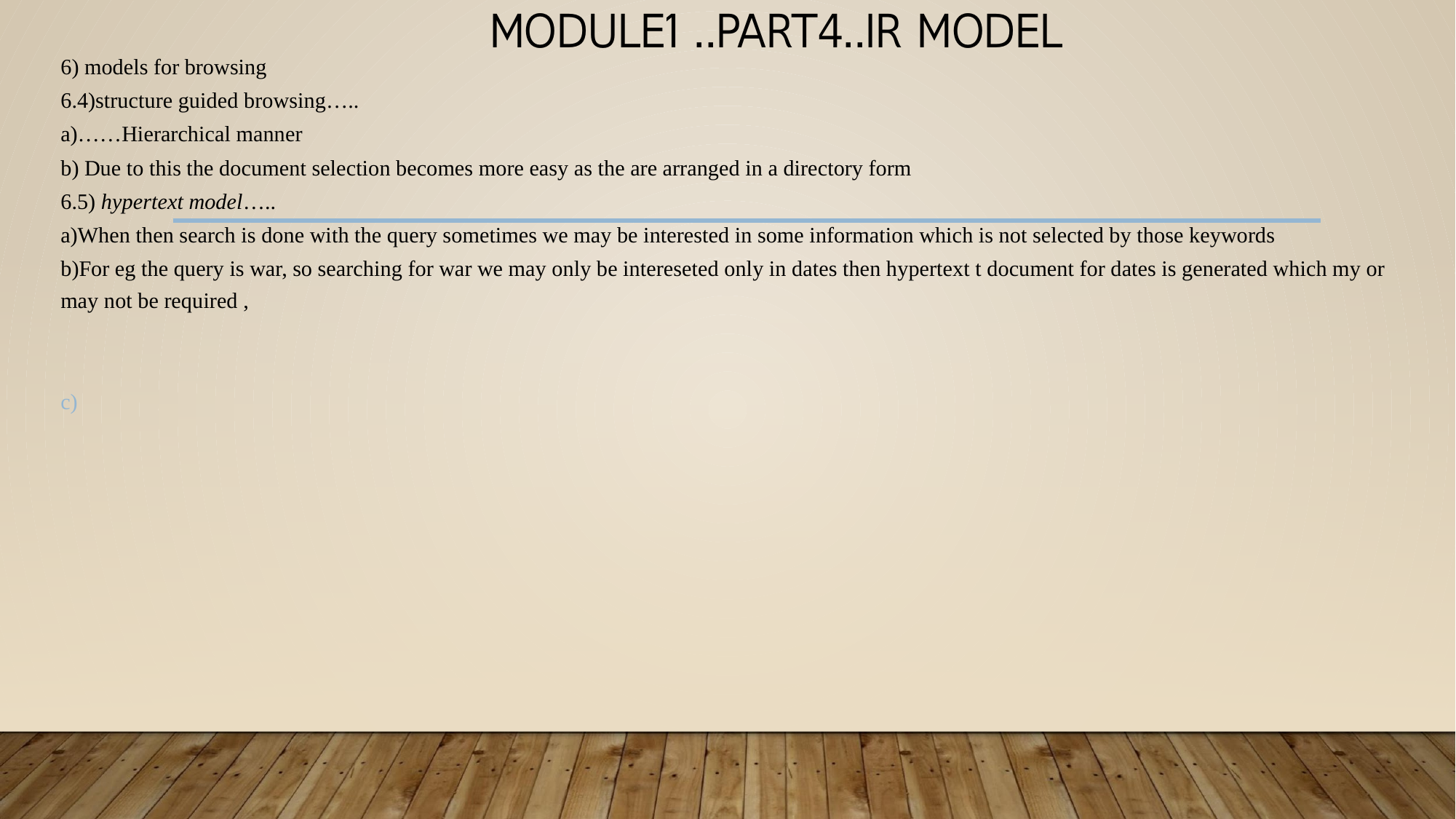

# MODULE1 ..PART4..IR MODEL
6) models for browsing
6.4)structure guided browsing…..
a)……Hierarchical manner
b) Due to this the document selection becomes more easy as the are arranged in a directory form
6.5) hypertext model…..
a)When then search is done with the query sometimes we may be interested in some information which is not selected by those keywords
b)For eg the query is war, so searching for war we may only be intereseted only in dates then hypertext t document for dates is generated which my or may not be required ,